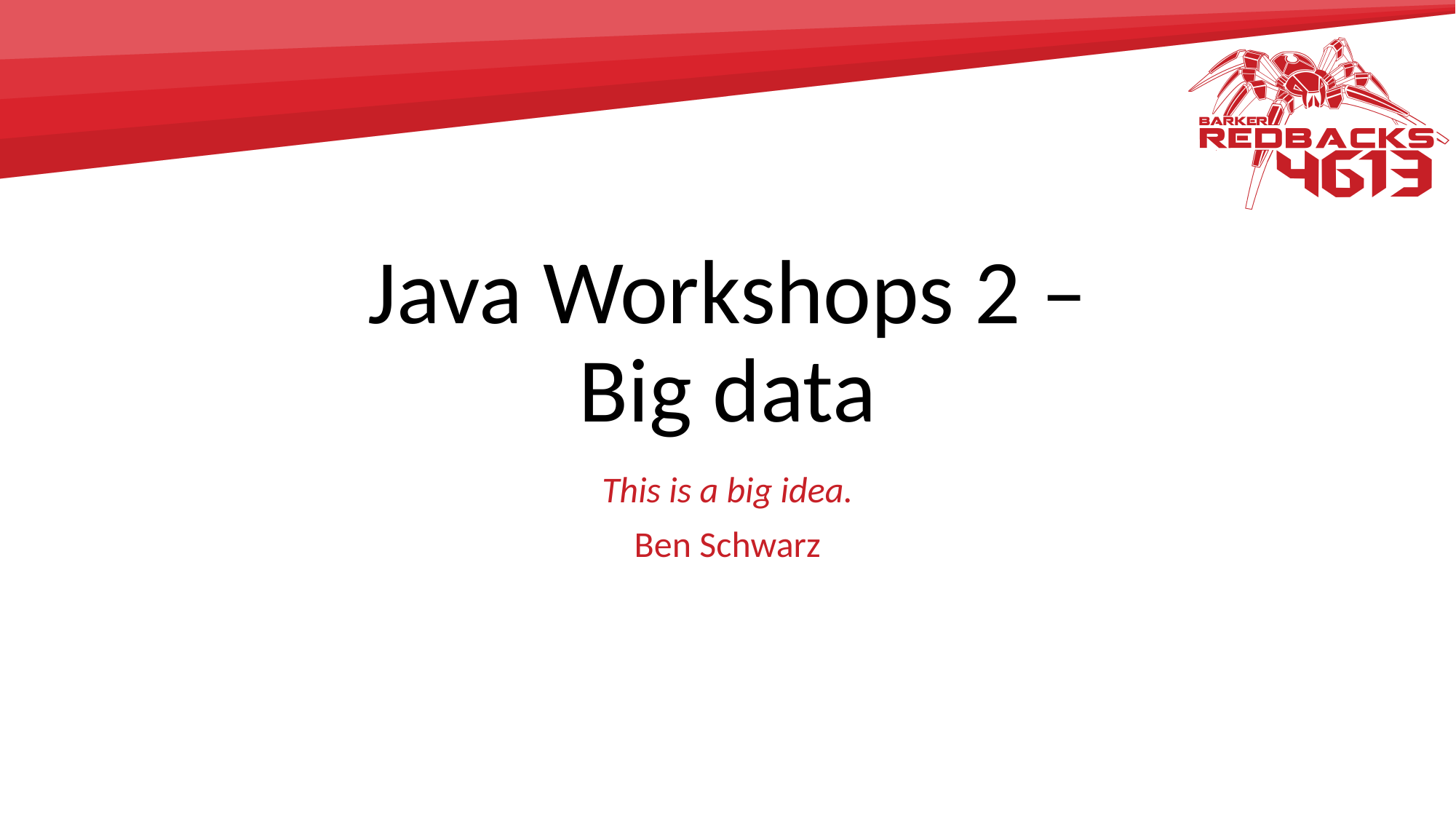

# Java Workshops 2 – Big data
This is a big idea.
Ben Schwarz